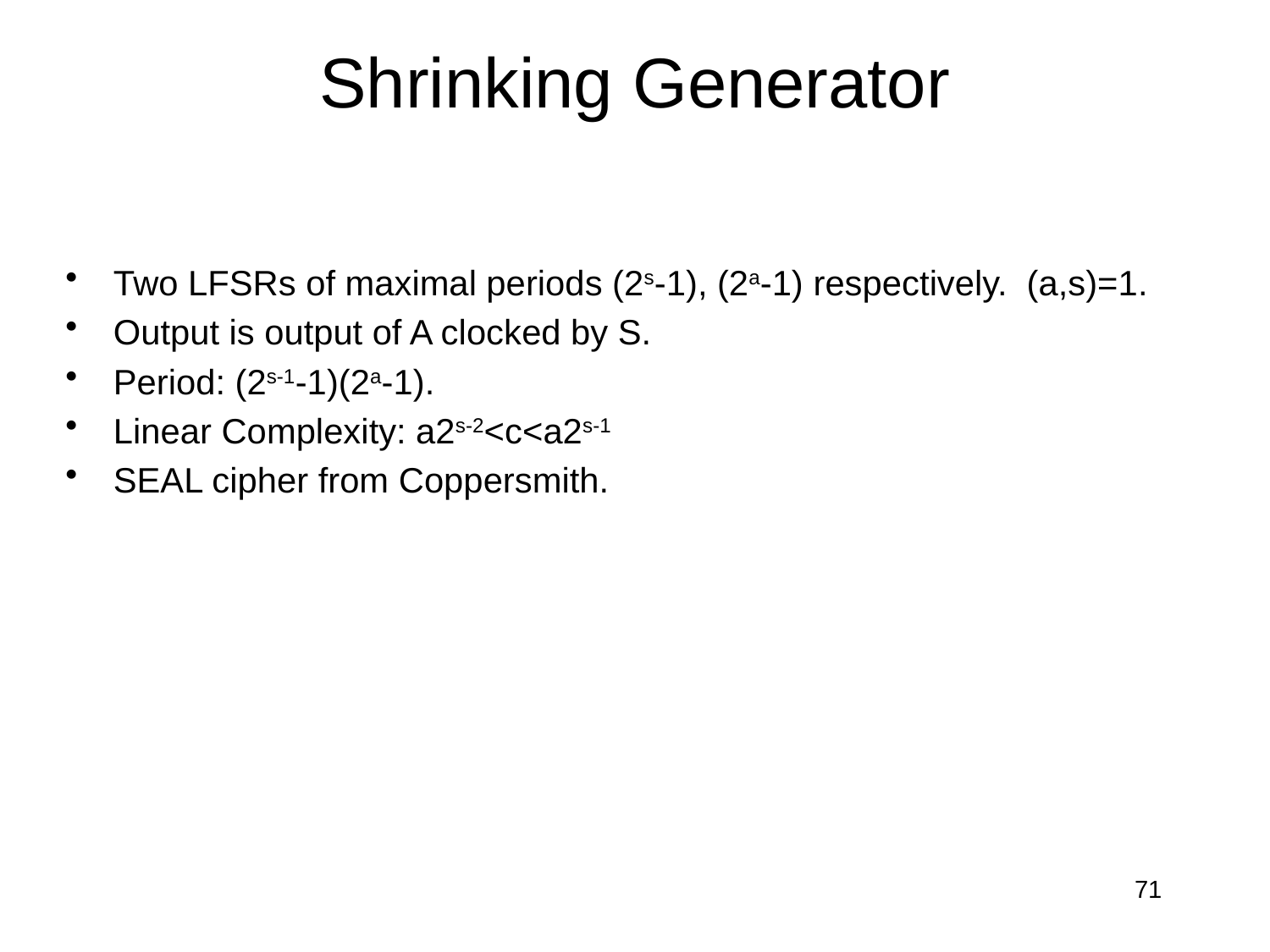

# Shrinking Generator
Two LFSRs of maximal periods (2s-1), (2a-1) respectively.  (a,s)=1.
Output is output of A clocked by S.
Period: (2s-1-1)(2a-1).
Linear Complexity: a2s-2<c<a2s-1
SEAL cipher from Coppersmith.

71